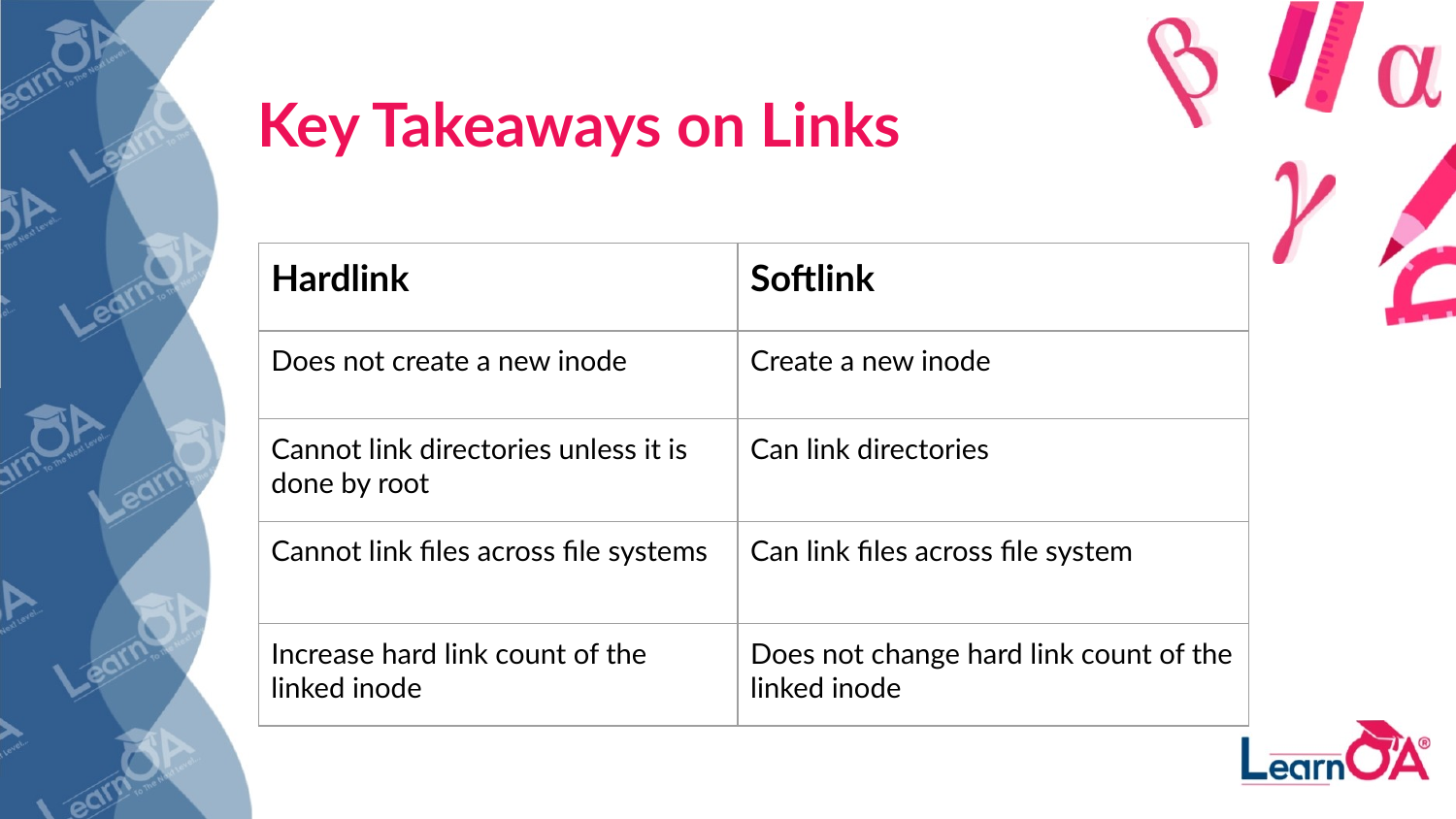

Key Takeaways on Links
| Hardlink | Softlink |
| --- | --- |
| Does not create a new inode | Create a new inode |
| Cannot link directories unless it is done by root | Can link directories |
| Cannot link files across file systems | Can link files across file system |
| Increase hard link count of the linked inode | Does not change hard link count of the linked inode |